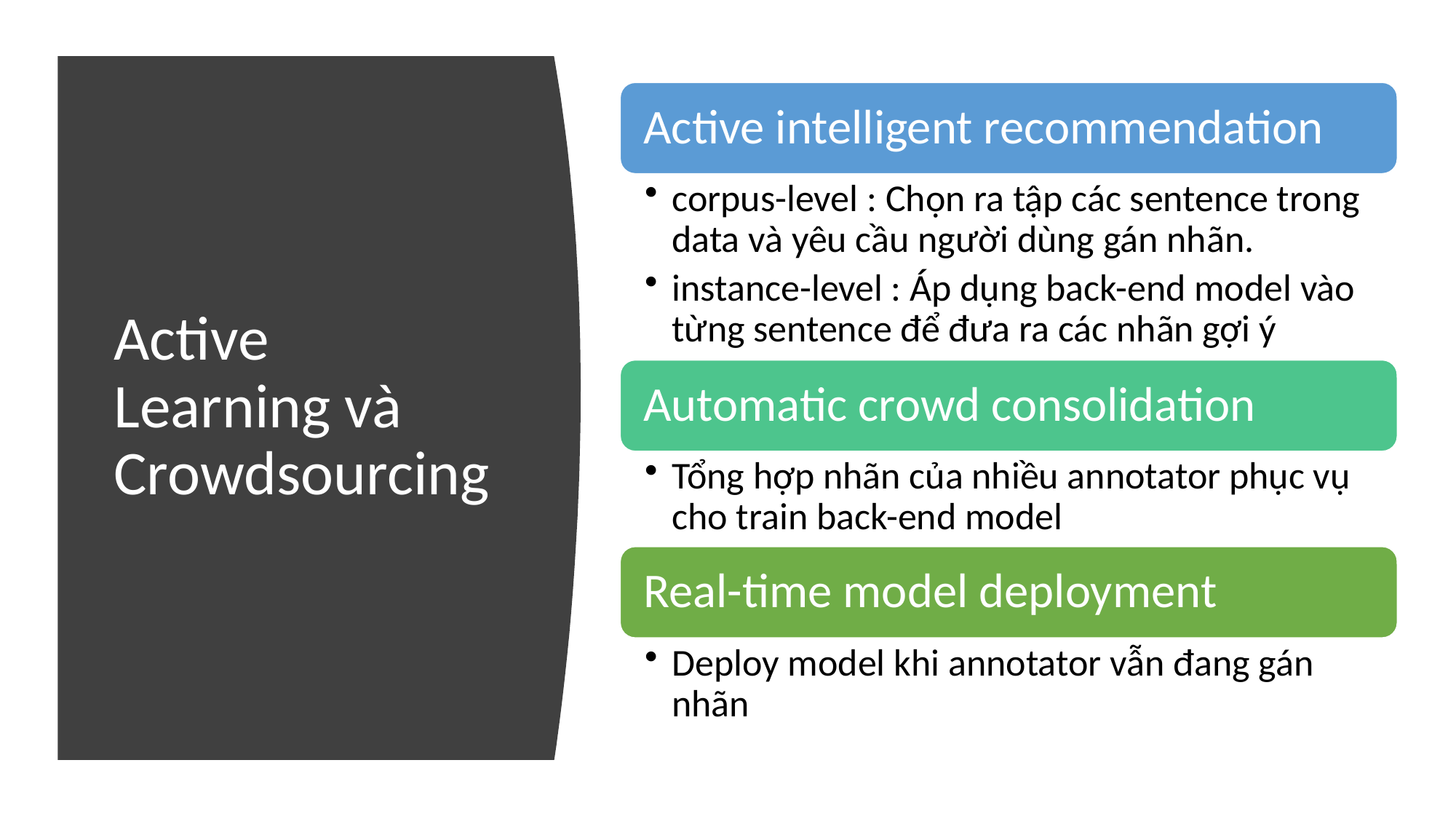

Active intelligent recommendation
corpus-level : Chọn ra tập các sentence trong data và yêu cầu người dùng gán nhãn.
instance-level : Áp dụng back-end model vào từng sentence để đưa ra các nhãn gợi ý
Automatic crowd consolidation
Tổng hợp nhãn của nhiều annotator phục vụ cho train back-end model
Real-time model deployment
Deploy model khi annotator vẫn đang gán nhãn

# Active Learning và Crowdsourcing